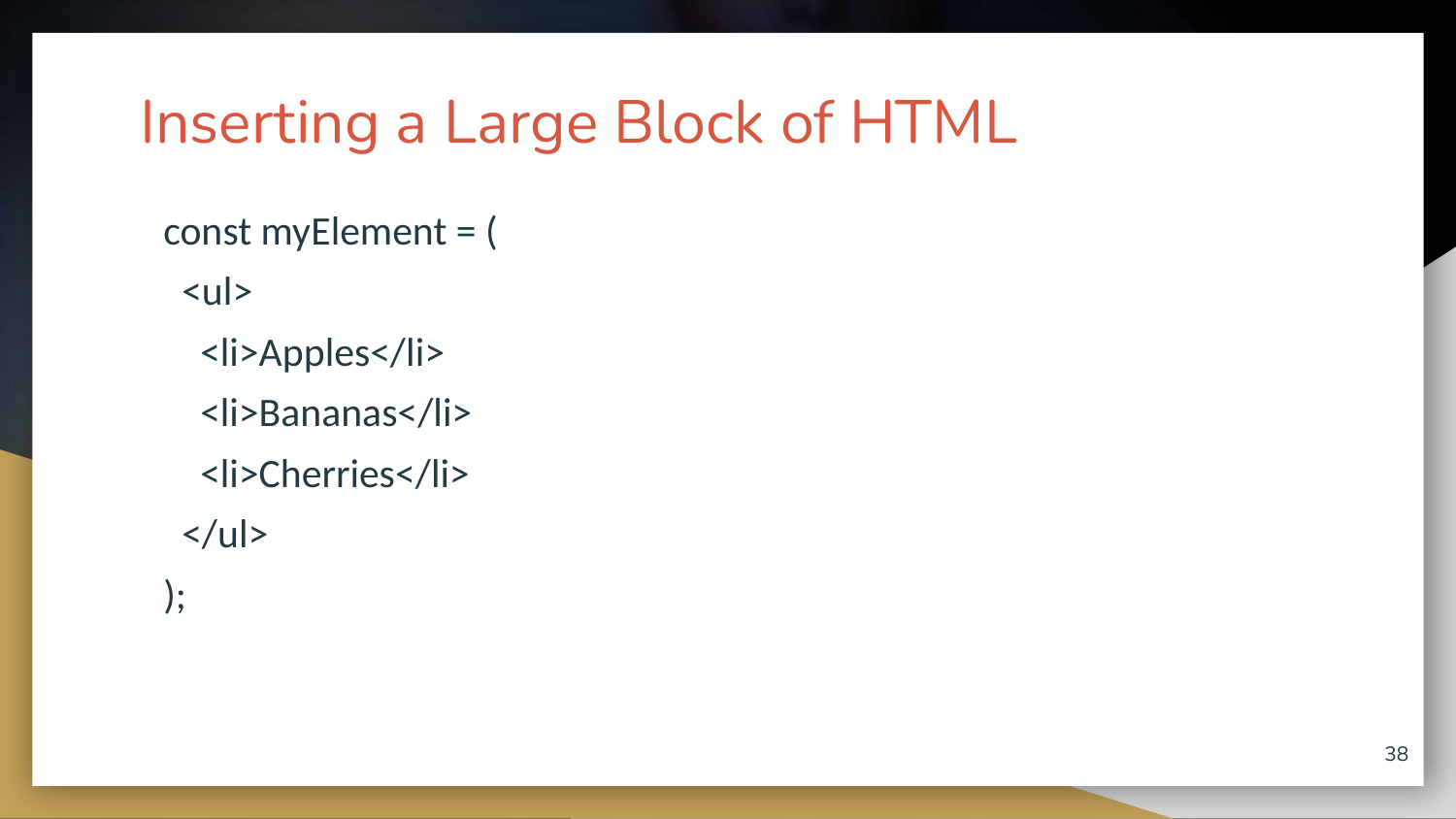

# Inserting a Large Block of HTML
const myElement = (
  <ul>
    <li>Apples</li>
    <li>Bananas</li>
    <li>Cherries</li>
  </ul>
);
38